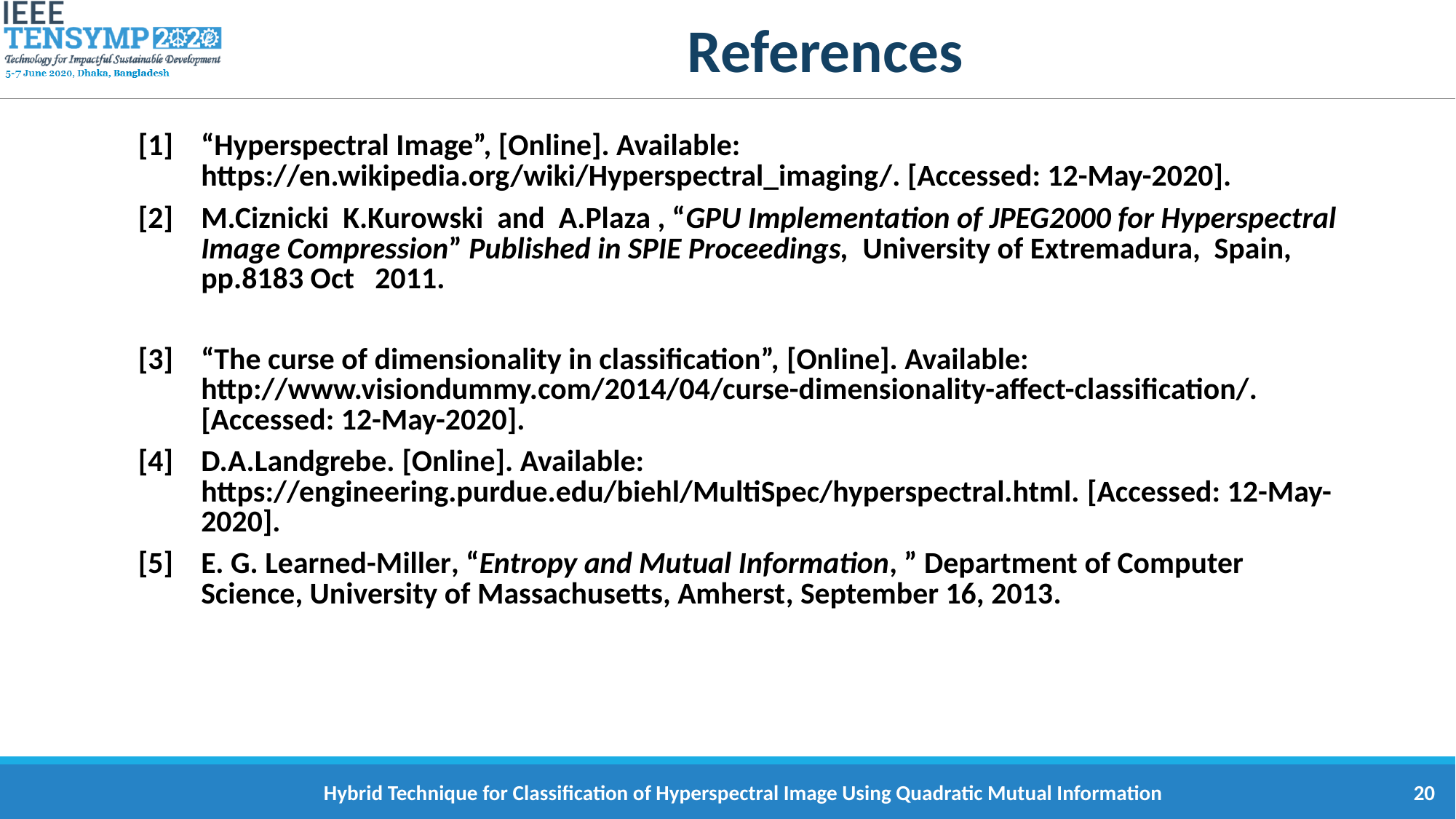

# References
| [1] | “Hyperspectral Image”, [Online]. Available: https://en.wikipedia.org/wiki/Hyperspectral\_imaging/. [Accessed: 12-May-2020]. |
| --- | --- |
| [2] | M.Ciznicki K.Kurowski and A.Plaza , “GPU Implementation of JPEG2000 for Hyperspectral Image Compression” Published in SPIE Proceedings, University of Extremadura, Spain, pp.8183 Oct 2011. |
| [3] | “The curse of dimensionality in classification”, [Online]. Available: http://www.visiondummy.com/2014/04/curse-dimensionality-affect-classification/. [Accessed: 12-May-2020]. |
| [4] | D.A.Landgrebe. [Online]. Available: https://engineering.purdue.edu/biehl/MultiSpec/hyperspectral.html. [Accessed: 12-May-2020]. |
| [5] | E. G. Learned-Miller, “Entropy and Mutual Information, ” Department of Computer Science, University of Massachusetts, Amherst, September 16, 2013. |
Hybrid Technique for Classification of Hyperspectral Image Using Quadratic Mutual Information
20